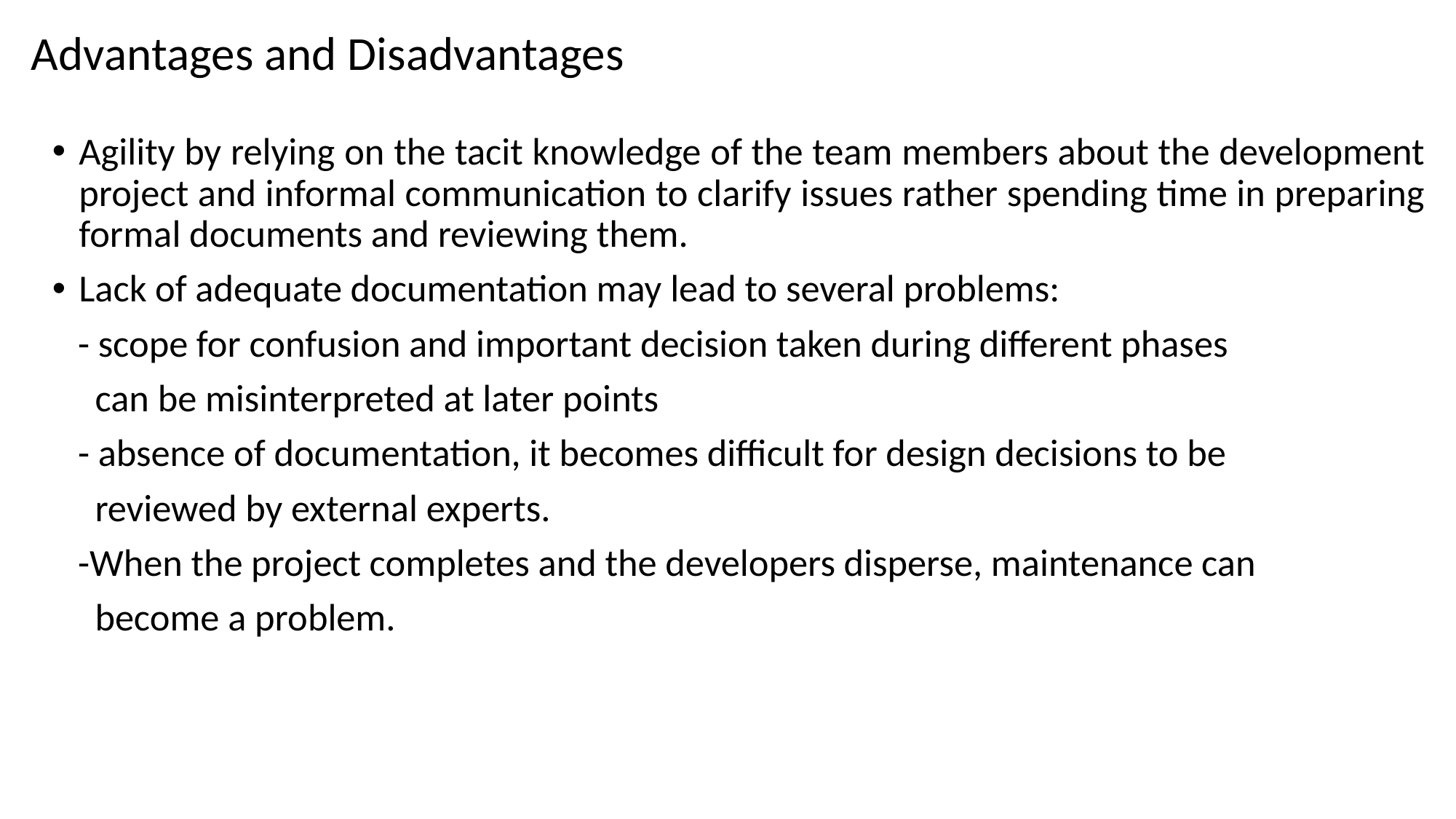

# Advantages and Disadvantages
Agility by relying on the tacit knowledge of the team members about the development project and informal communication to clarify issues rather spending time in preparing formal documents and reviewing them.
Lack of adequate documentation may lead to several problems:
   - scope for confusion and important decision taken during different phases
     can be misinterpreted at later points
   - absence of documentation, it becomes difficult for design decisions to be
     reviewed by external experts.
   -When the project completes and the developers disperse, maintenance can
     become a problem.